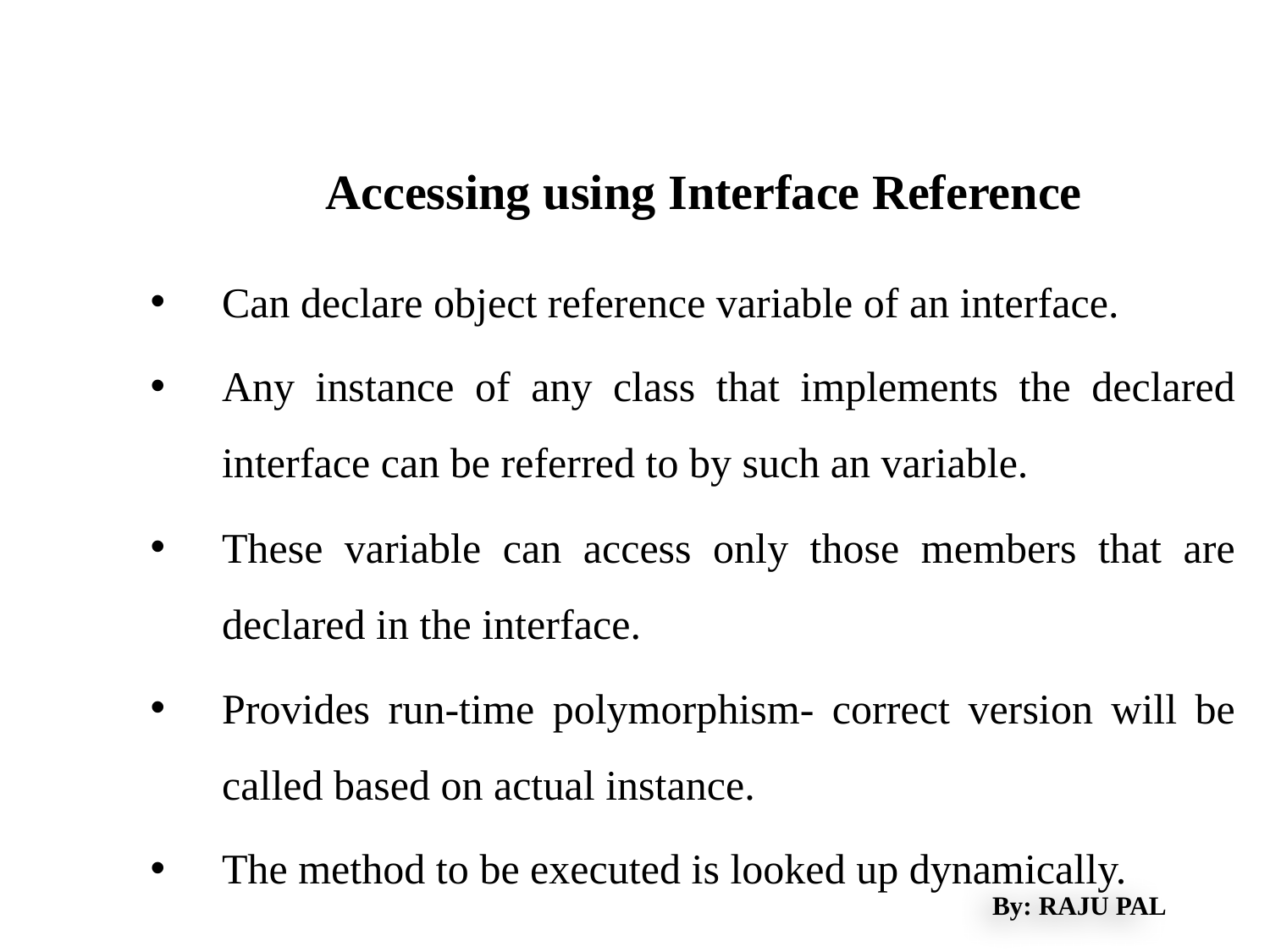

Accessing using Interface Reference
Can declare object reference variable of an interface.
Any instance of any class that implements the declared interface can be referred to by such an variable.
These variable can access only those members that are declared in the interface.
Provides run-time polymorphism- correct version will be called based on actual instance.
The method to be executed is looked up dynamically.